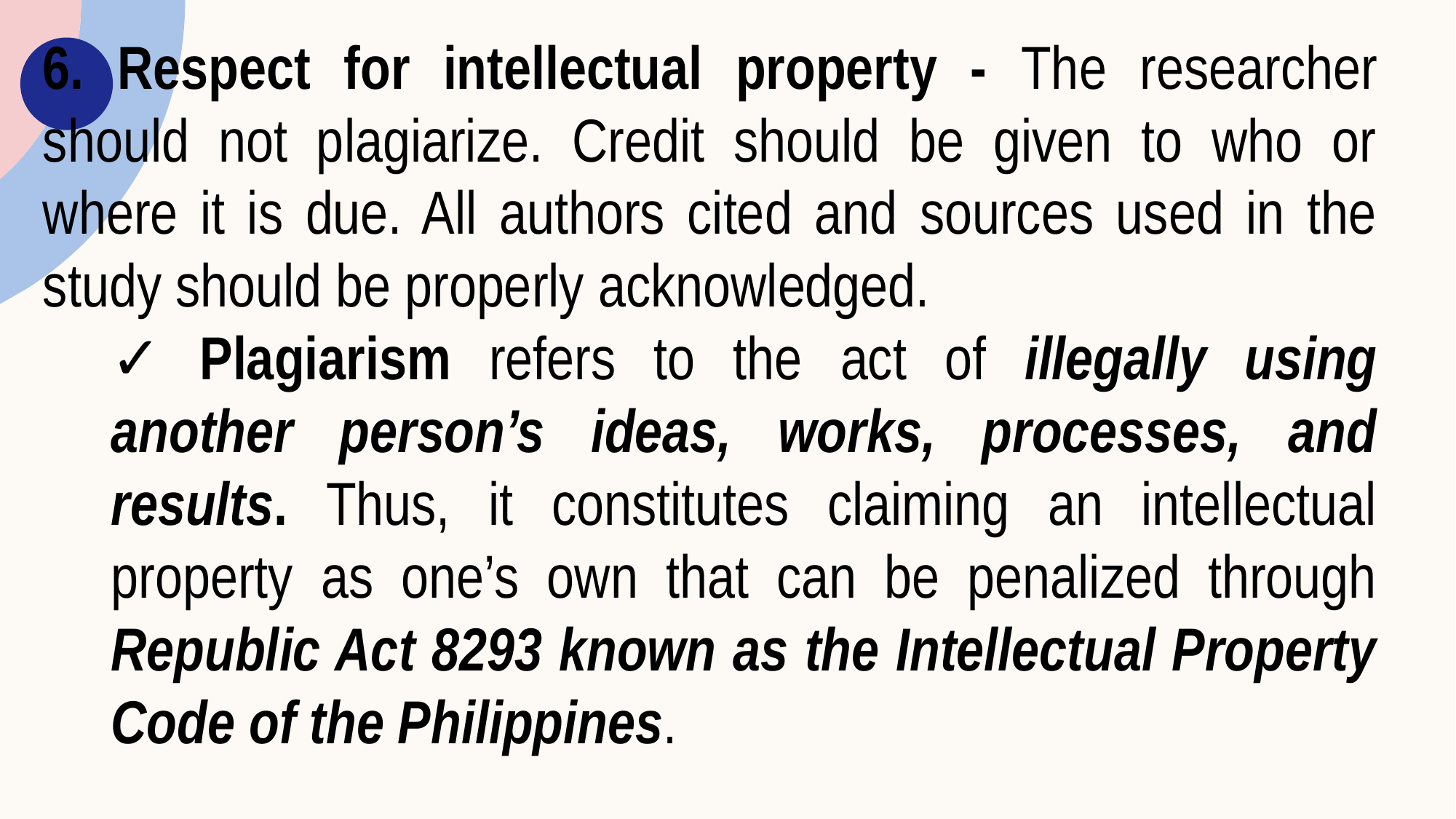

6. Respect for intellectual property - The researcher should not plagiarize. Credit should be given to who or where it is due. All authors cited and sources used in the study should be properly acknowledged.
✓ Plagiarism refers to the act of illegally using another person’s ideas, works, processes, and results. Thus, it constitutes claiming an intellectual property as one’s own that can be penalized through Republic Act 8293 known as the Intellectual Property Code of the Philippines.